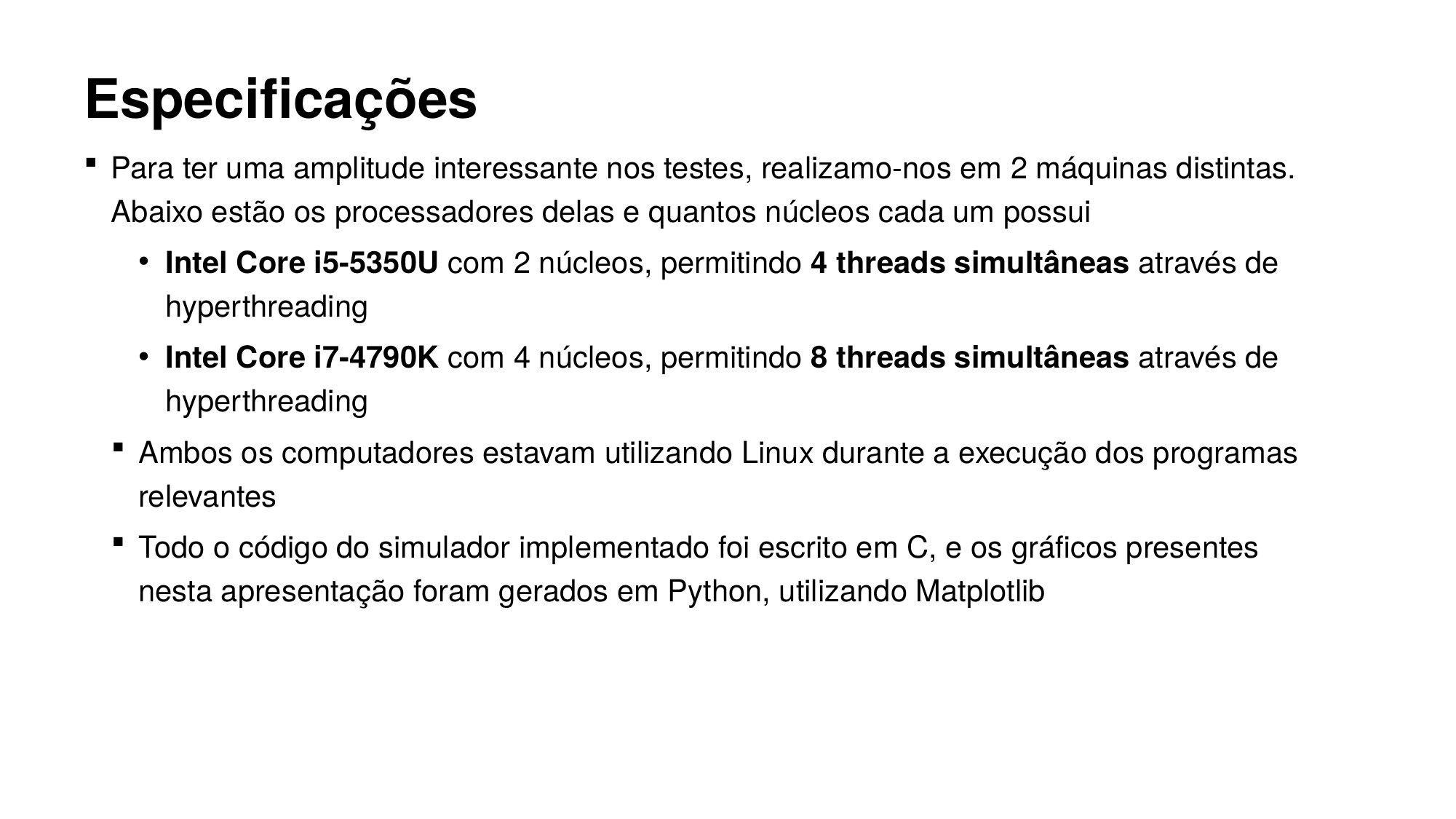

# Especificações
Para ter uma amplitude interessante nos testes, realizamo-nos em 2 máquinas distintas. Abaixo estão os processadores delas e quantos núcleos cada um possui
Intel Core i5-5350U com 2 núcleos, permitindo 4 threads simultâneas através de hyperthreading
Intel Core i7-4790K com 4 núcleos, permitindo 8 threads simultâneas através de hyperthreading
Ambos os computadores estavam utilizando Linux durante a execução dos programas relevantes
Todo o código do simulador implementado foi escrito em C, e os gráficos presentes nesta apresentação foram gerados em Python, utilizando Matplotlib